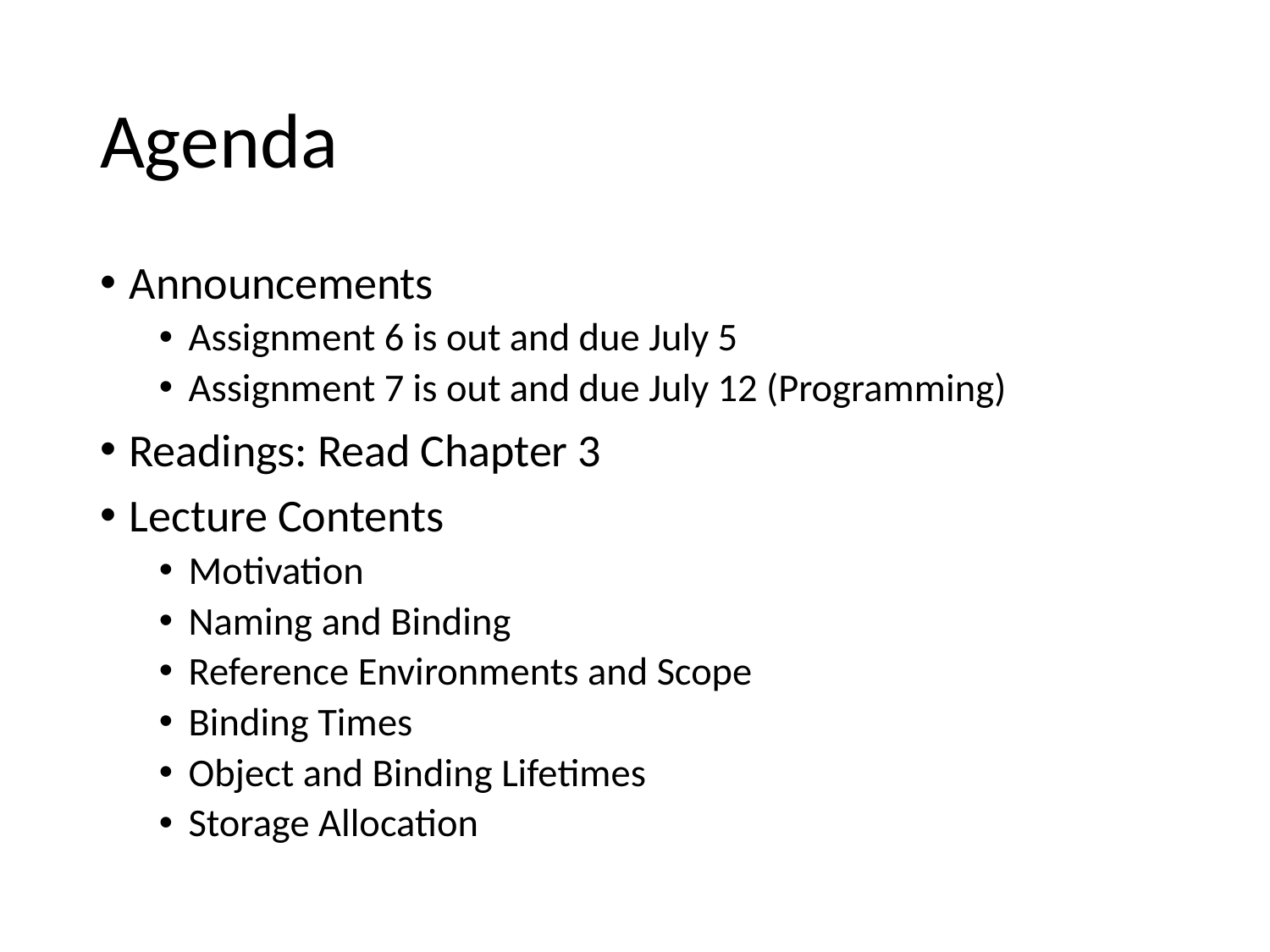

# Agenda
Announcements
Assignment 6 is out and due July 5
Assignment 7 is out and due July 12 (Programming)
Readings: Read Chapter 3
Lecture Contents
Motivation
Naming and Binding
Reference Environments and Scope
Binding Times
Object and Binding Lifetimes
Storage Allocation